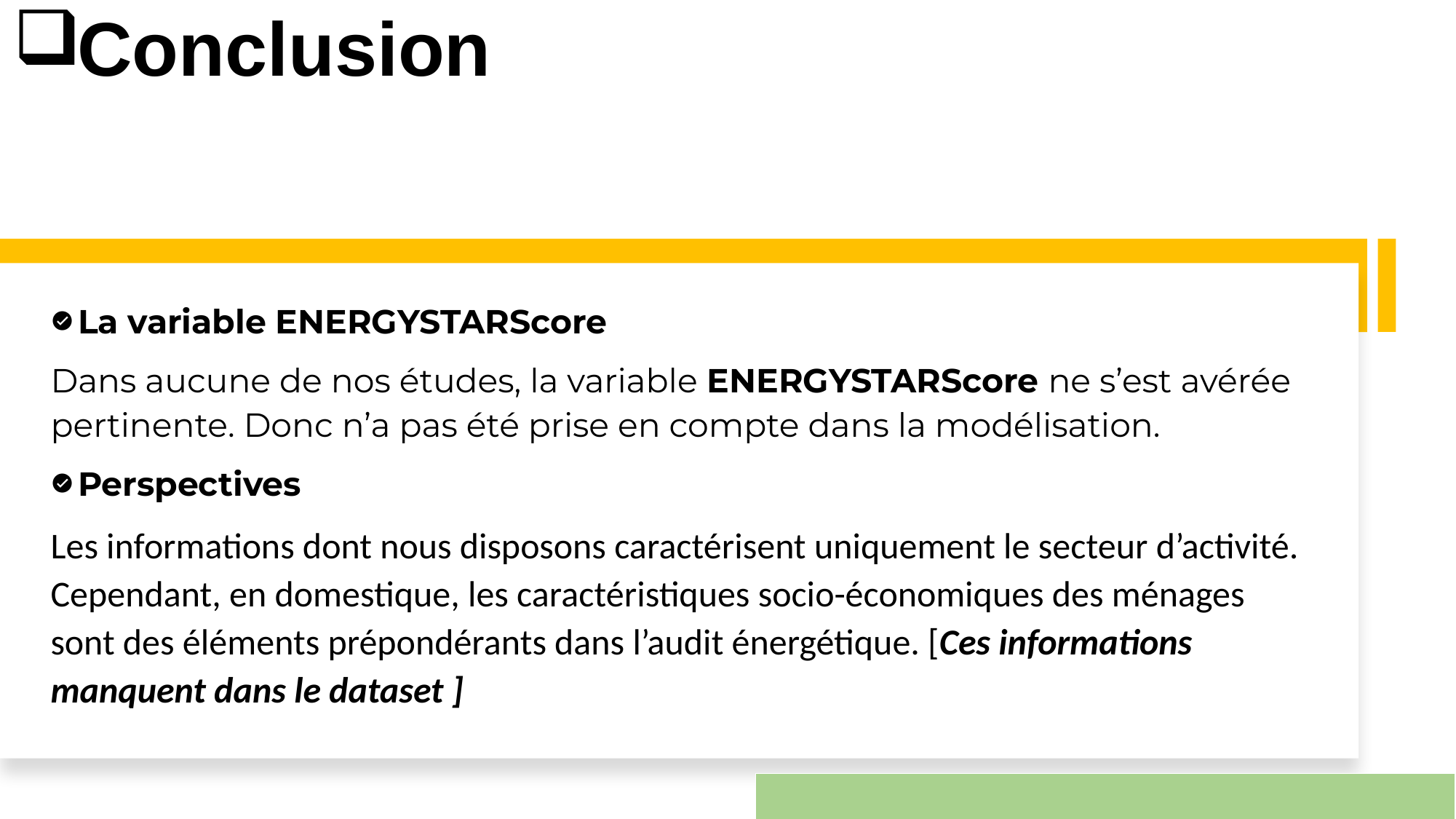

# Conclusion

La variable ENERGYSTARScore
Dans aucune de nos études, la variable ENERGYSTARScore ne s’est avérée pertinente. Donc n’a pas été prise en compte dans la modélisation.
Perspectives
Les informations dont nous disposons caractérisent uniquement le secteur d’activité. Cependant, en domestique, les caractéristiques socio-économiques des ménages sont des éléments prépondérants dans l’audit énergétique. [Ces informations manquent dans le dataset ]